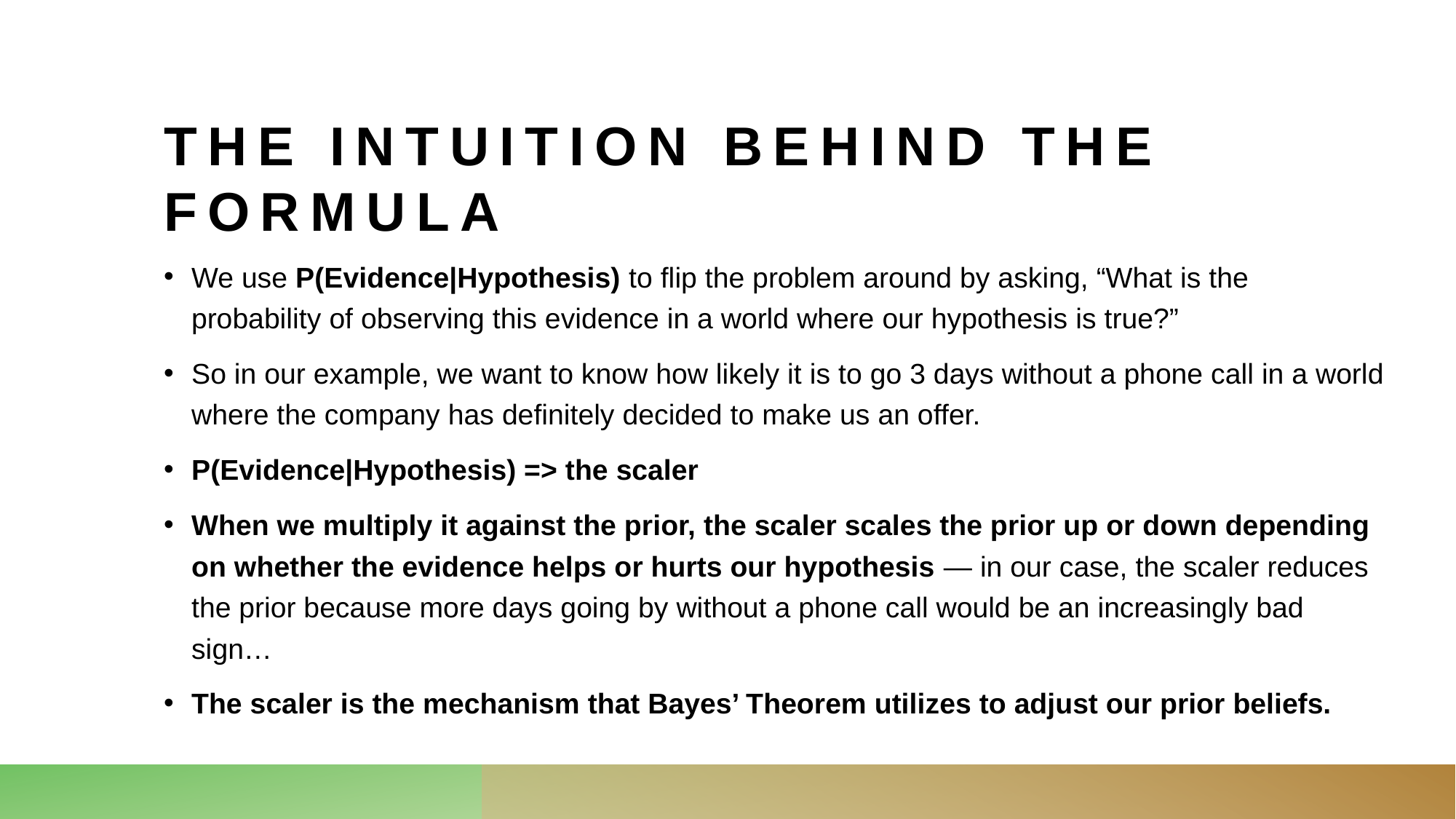

# The Intuition Behind the Formula
We use P(Evidence|Hypothesis) to flip the problem around by asking, “What is the probability of observing this evidence in a world where our hypothesis is true?”
So in our example, we want to know how likely it is to go 3 days without a phone call in a world where the company has definitely decided to make us an offer.
P(Evidence|Hypothesis) => the scaler
When we multiply it against the prior, the scaler scales the prior up or down depending on whether the evidence helps or hurts our hypothesis — in our case, the scaler reduces the prior because more days going by without a phone call would be an increasingly bad sign…
The scaler is the mechanism that Bayes’ Theorem utilizes to adjust our prior beliefs.